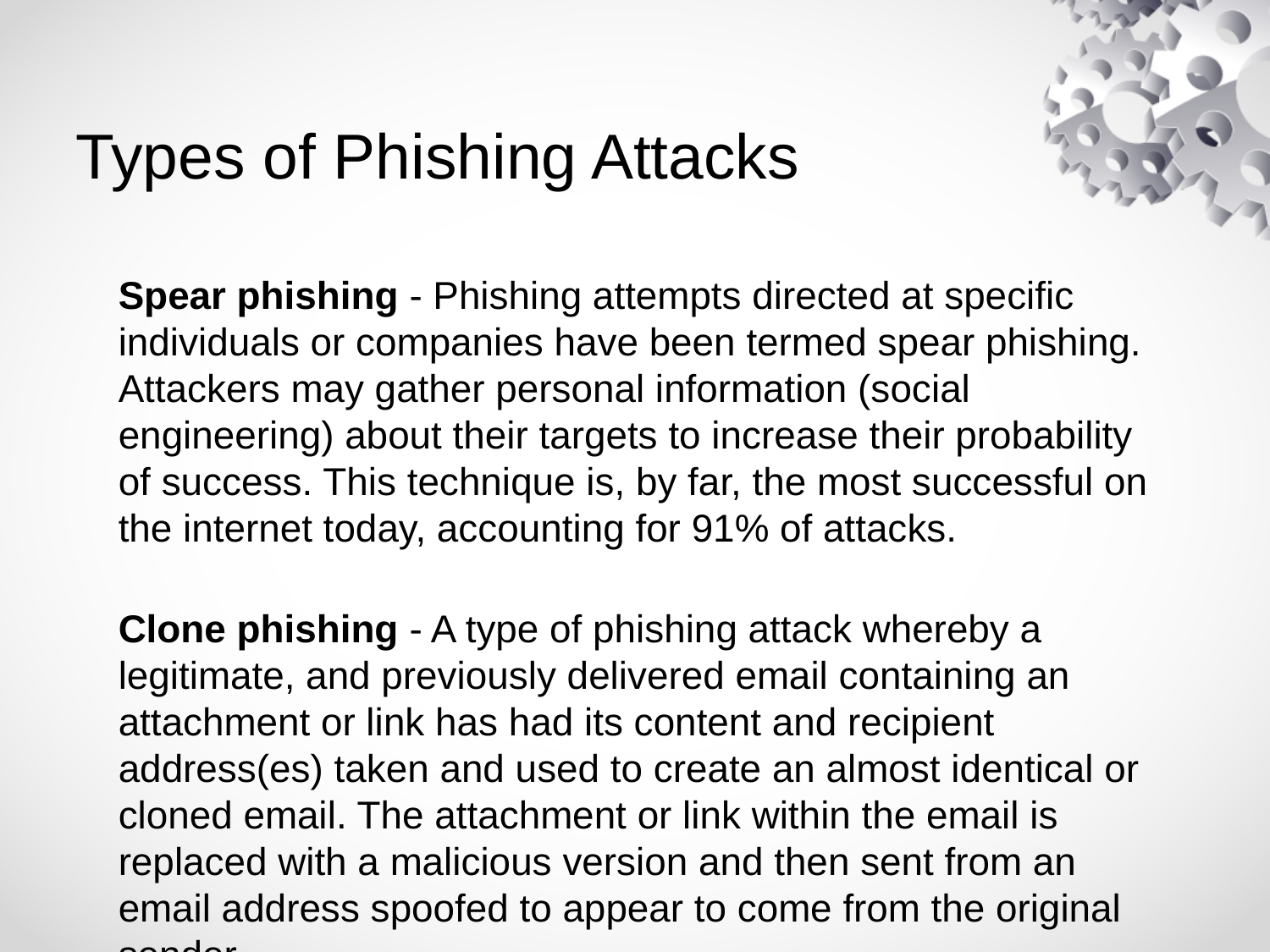

# Types of Phishing Attacks
Spear phishing - Phishing attempts directed at specific individuals or companies have been termed spear phishing. Attackers may gather personal information (social engineering) about their targets to increase their probability of success. This technique is, by far, the most successful on the internet today, accounting for 91% of attacks.
Clone phishing - A type of phishing attack whereby a legitimate, and previously delivered email containing an attachment or link has had its content and recipient address(es) taken and used to create an almost identical or cloned email. The attachment or link within the email is replaced with a malicious version and then sent from an email address spoofed to appear to come from the original sender.